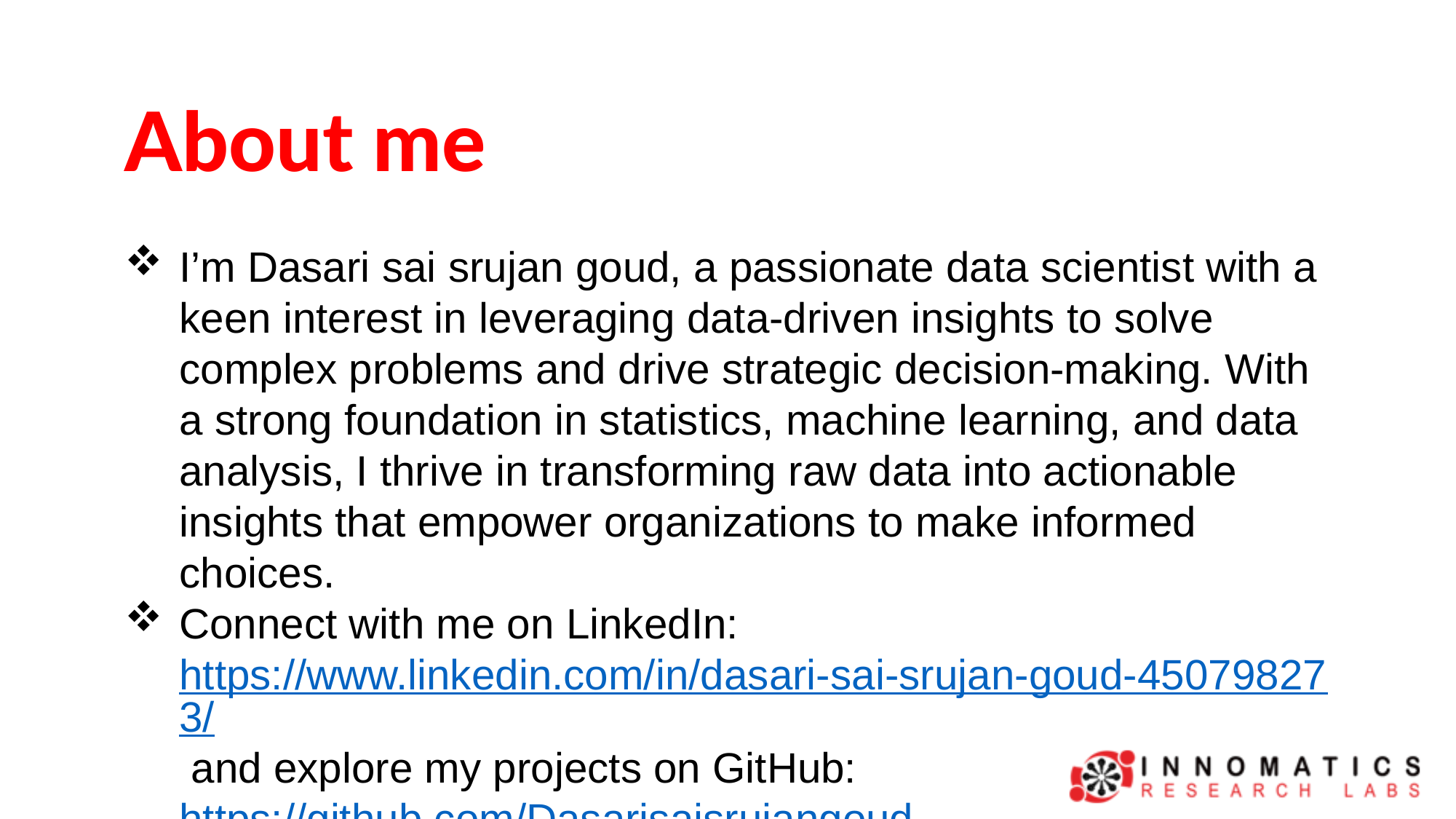

About me
I’m Dasari sai srujan goud, a passionate data scientist with a keen interest in leveraging data-driven insights to solve complex problems and drive strategic decision-making. With a strong foundation in statistics, machine learning, and data analysis, I thrive in transforming raw data into actionable insights that empower organizations to make informed choices.
Connect with me on LinkedIn: https://www.linkedin.com/in/dasari-sai-srujan-goud-450798273/ and explore my projects on GitHub: https://github.com/Dasarisaisrujangoud .